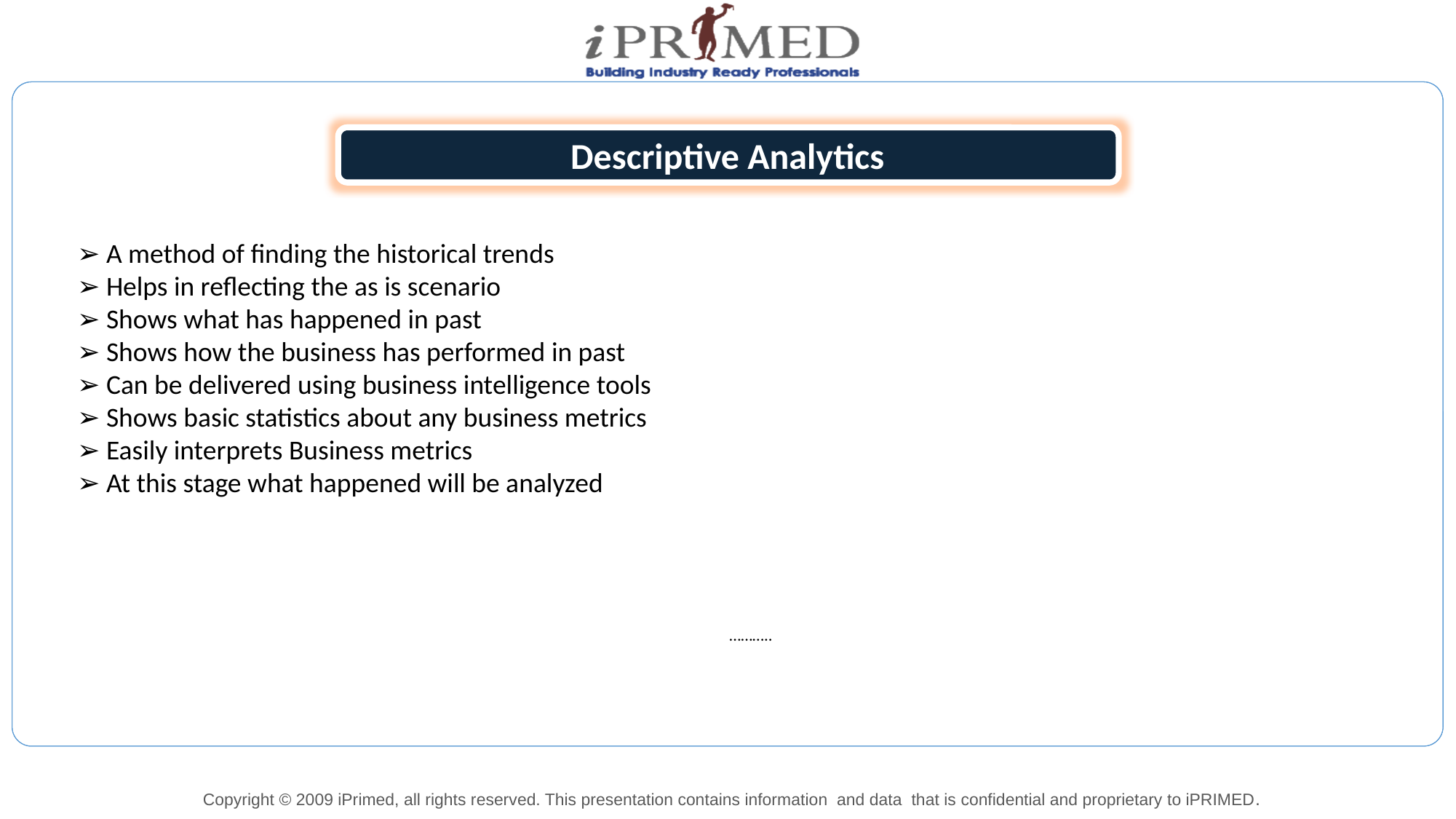

Descriptive Analytics
➢ A method of finding the historical trends
➢ Helps in reflecting the as is scenario
➢ Shows what has happened in past
➢ Shows how the business has performed in past
➢ Can be delivered using business intelligence tools
➢ Shows basic statistics about any business metrics
➢ Easily interprets Business metrics
➢ At this stage what happened will be analyzed
………..